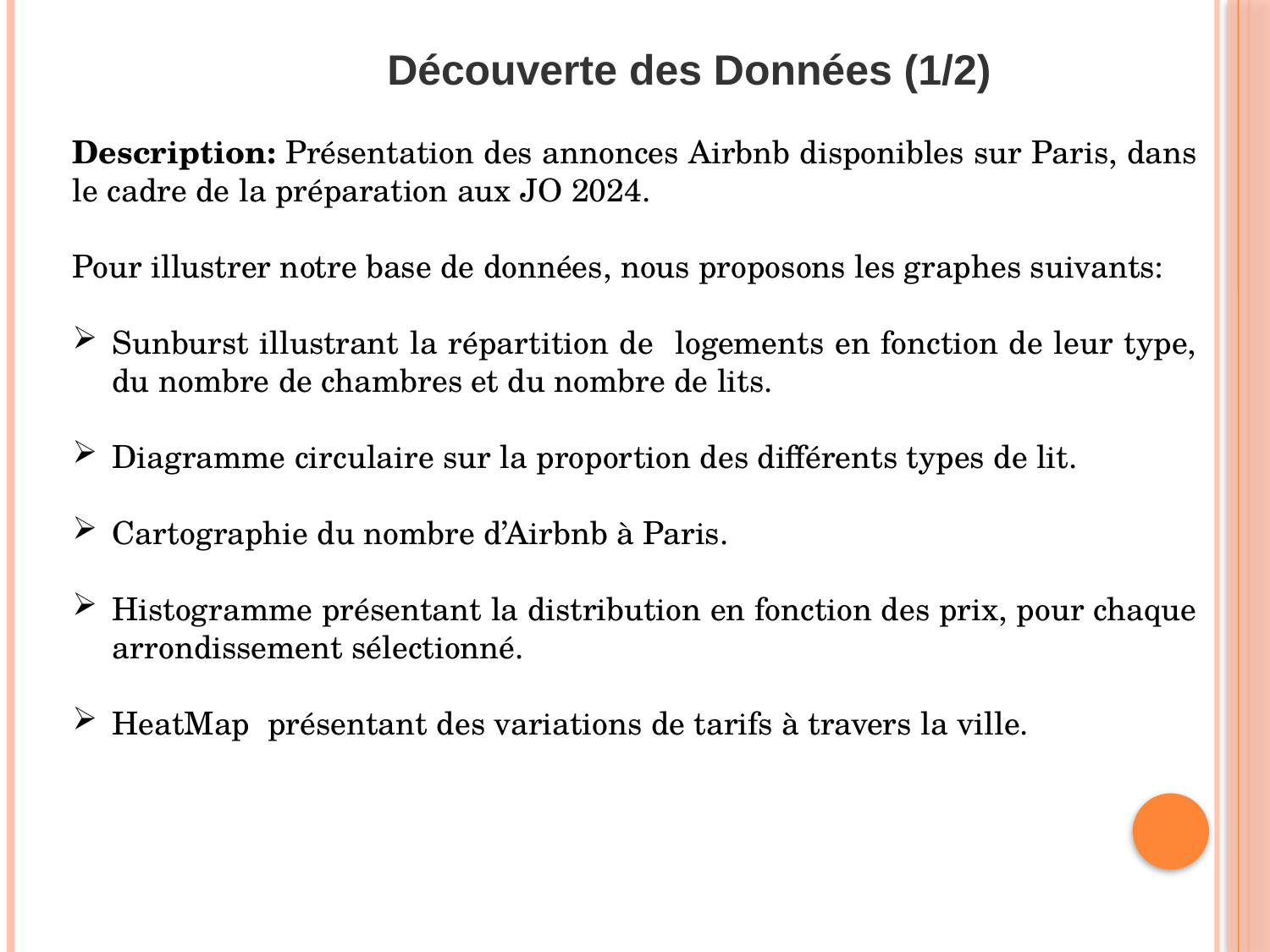

Découverte des Données (1/2)

Description: Présentation des annonces Airbnb disponibles sur Paris, dans le cadre de la préparation aux JO 2024.

Pour illustrer notre base de données, nous proposons les graphes suivants:

Sunburst illustrant la répartition de  logements en fonction de leur type, du nombre de chambres et du nombre de lits.

Diagramme circulaire sur la proportion des différents types de lit.

Cartographie du nombre d’Airbnb à Paris.

Histogramme présentant la distribution en fonction des prix, pour chaque arrondissement sélectionné.

HeatMap  présentant des variations de tarifs à travers la ville.